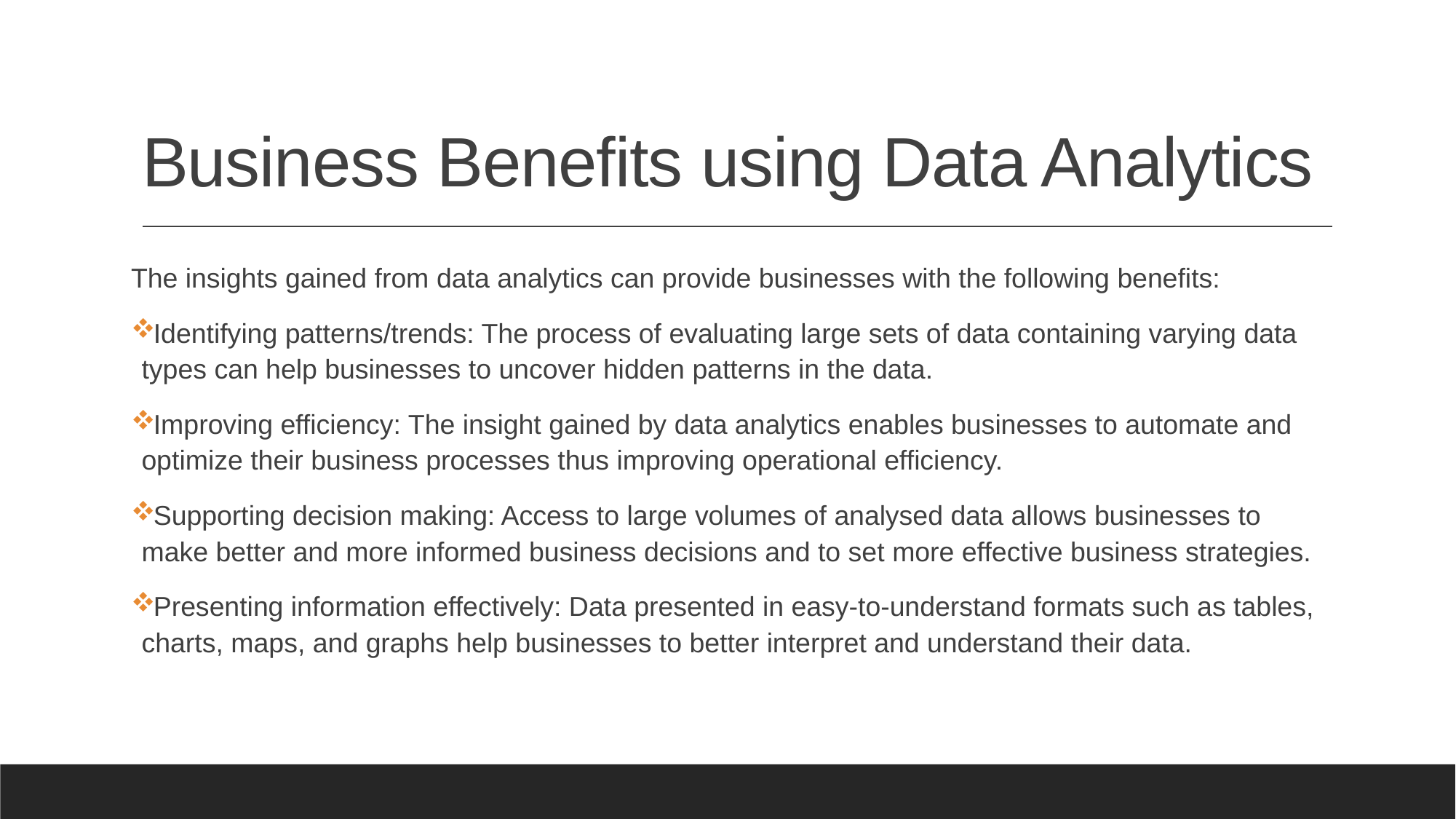

# Business Benefits using Data Analytics
The insights gained from data analytics can provide businesses with the following benefits:
Identifying patterns/trends: The process of evaluating large sets of data containing varying data types can help businesses to uncover hidden patterns in the data.
Improving efficiency: The insight gained by data analytics enables businesses to automate and optimize their business processes thus improving operational efficiency.
Supporting decision making: Access to large volumes of analysed data allows businesses to make better and more informed business decisions and to set more effective business strategies.
Presenting information effectively: Data presented in easy-to-understand formats such as tables, charts, maps, and graphs help businesses to better interpret and understand their data.